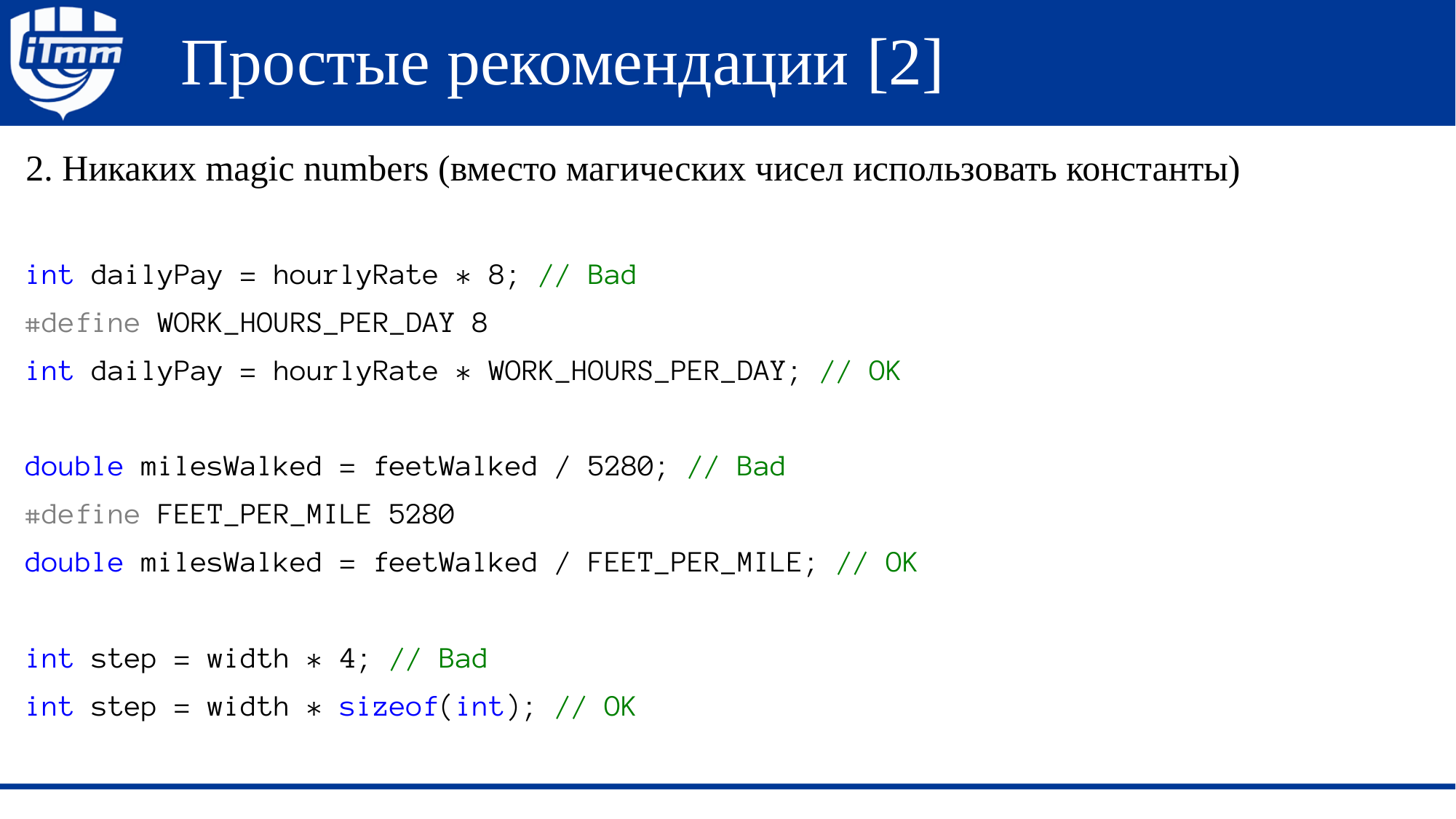

# Простые рекомендации [2]
2. Никаких magic numbers (вместо магических чисел использовать константы)

int dailyPay = hourlyRate * 8; // Bad
#define WORK_HOURS_PER_DAY 8
int dailyPay = hourlyRate * WORK_HOURS_PER_DAY; // OK

double milesWalked = feetWalked / 5280; // Bad
#define FEET_PER_MILE 5280
double milesWalked = feetWalked / FEET_PER_MILE; // OK

int step = width * 4; // Bad
int step = width * sizeof(int); // OK